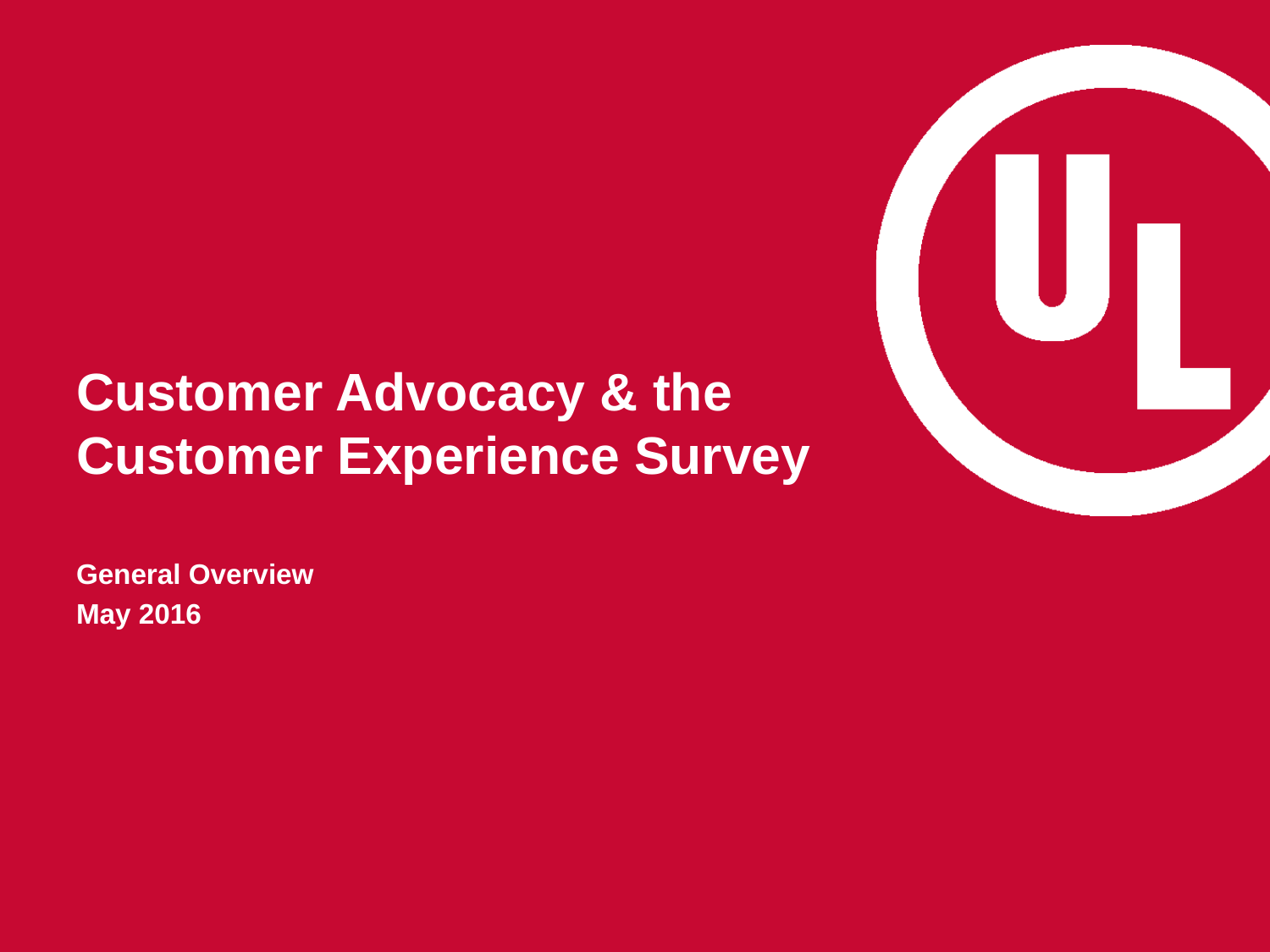

# Customer Advocacy & the Customer Experience Survey
General Overview
May 2016